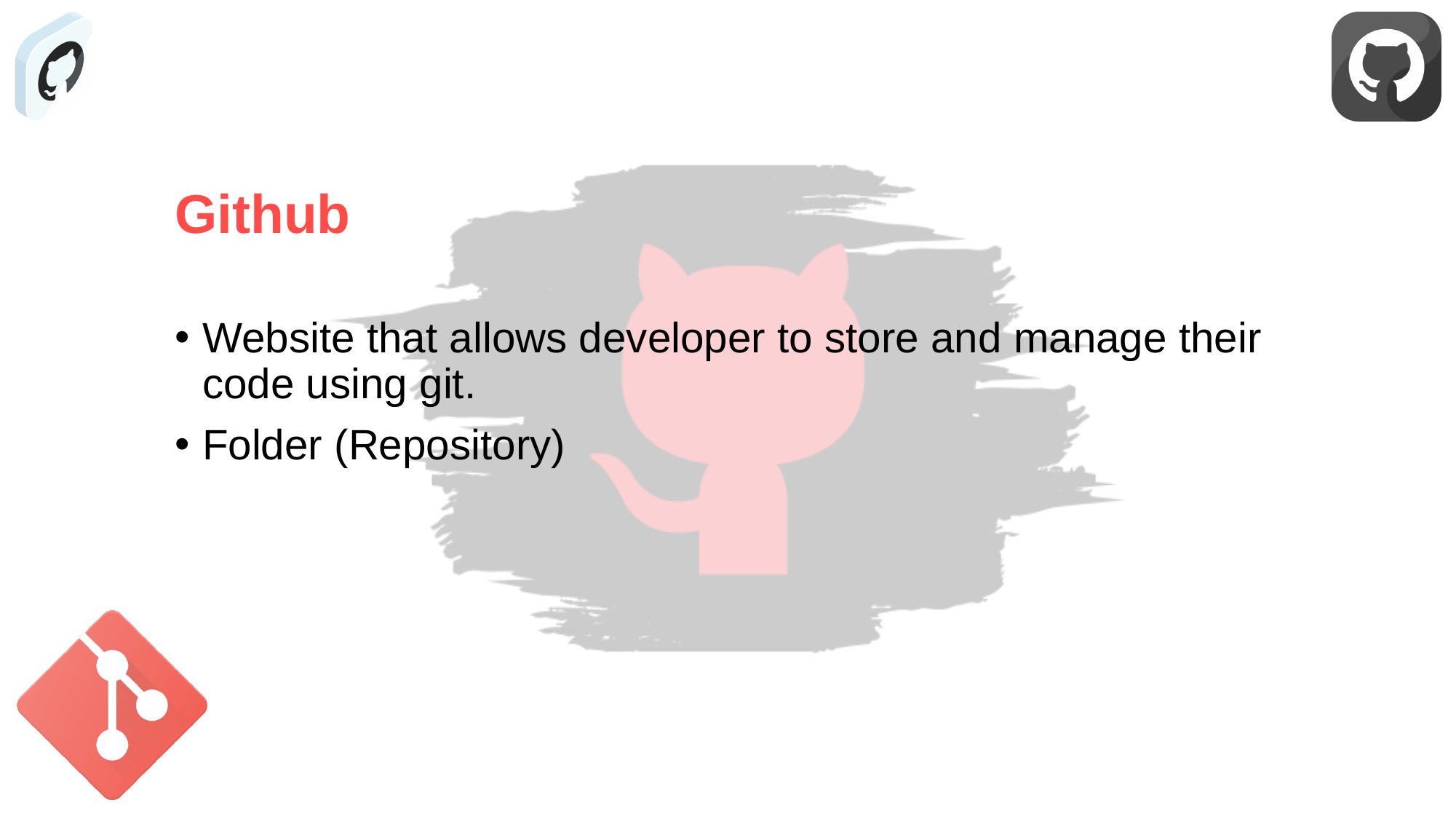

# Github
Website that allows developer to store and manage their code using git.
Folder (Repository)